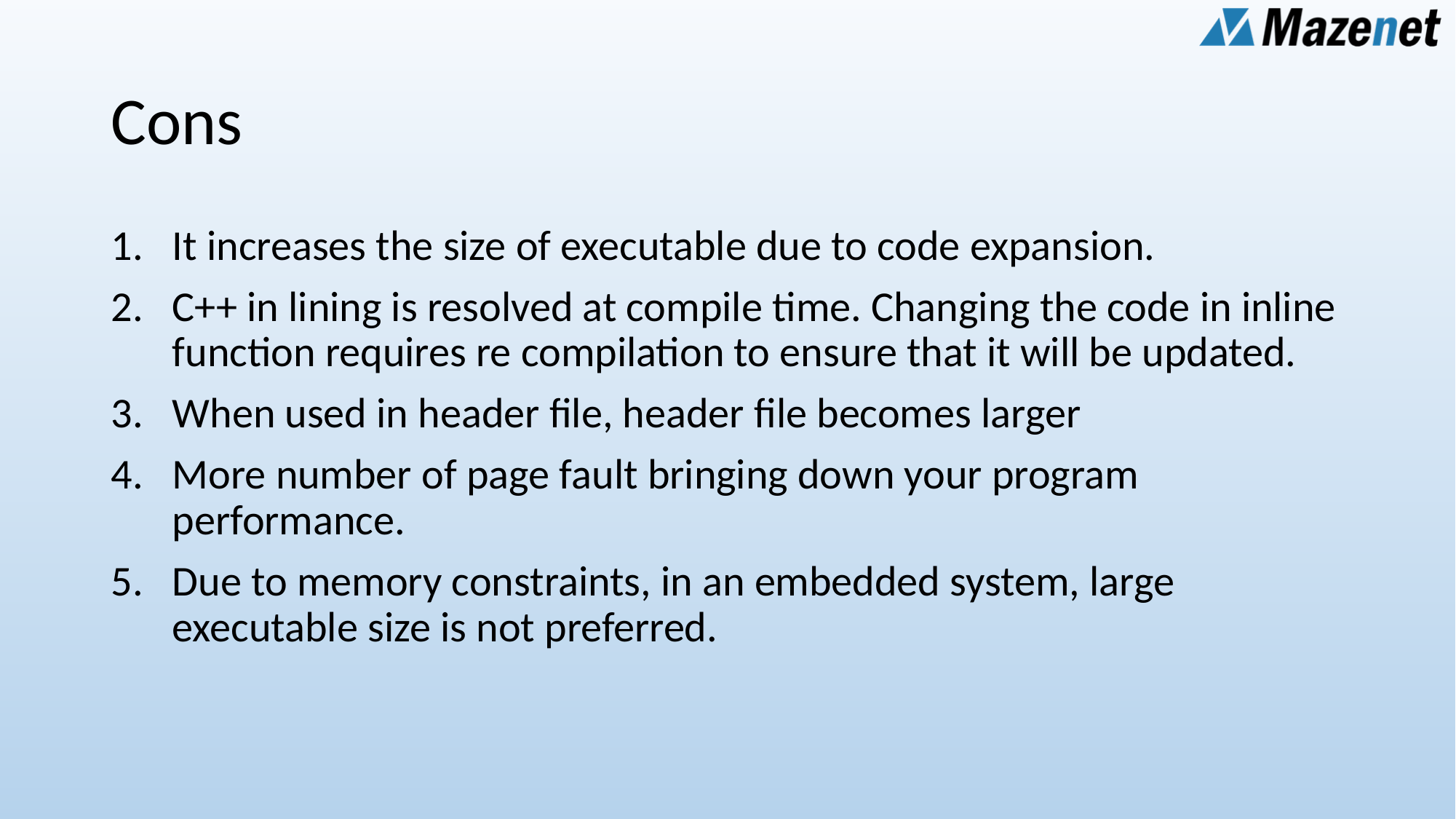

# Cons
It increases the size of executable due to code expansion.
C++ in lining is resolved at compile time. Changing the code in inline function requires re compilation to ensure that it will be updated.
When used in header file, header file becomes larger
More number of page fault bringing down your program performance.
Due to memory constraints, in an embedded system, large executable size is not preferred.